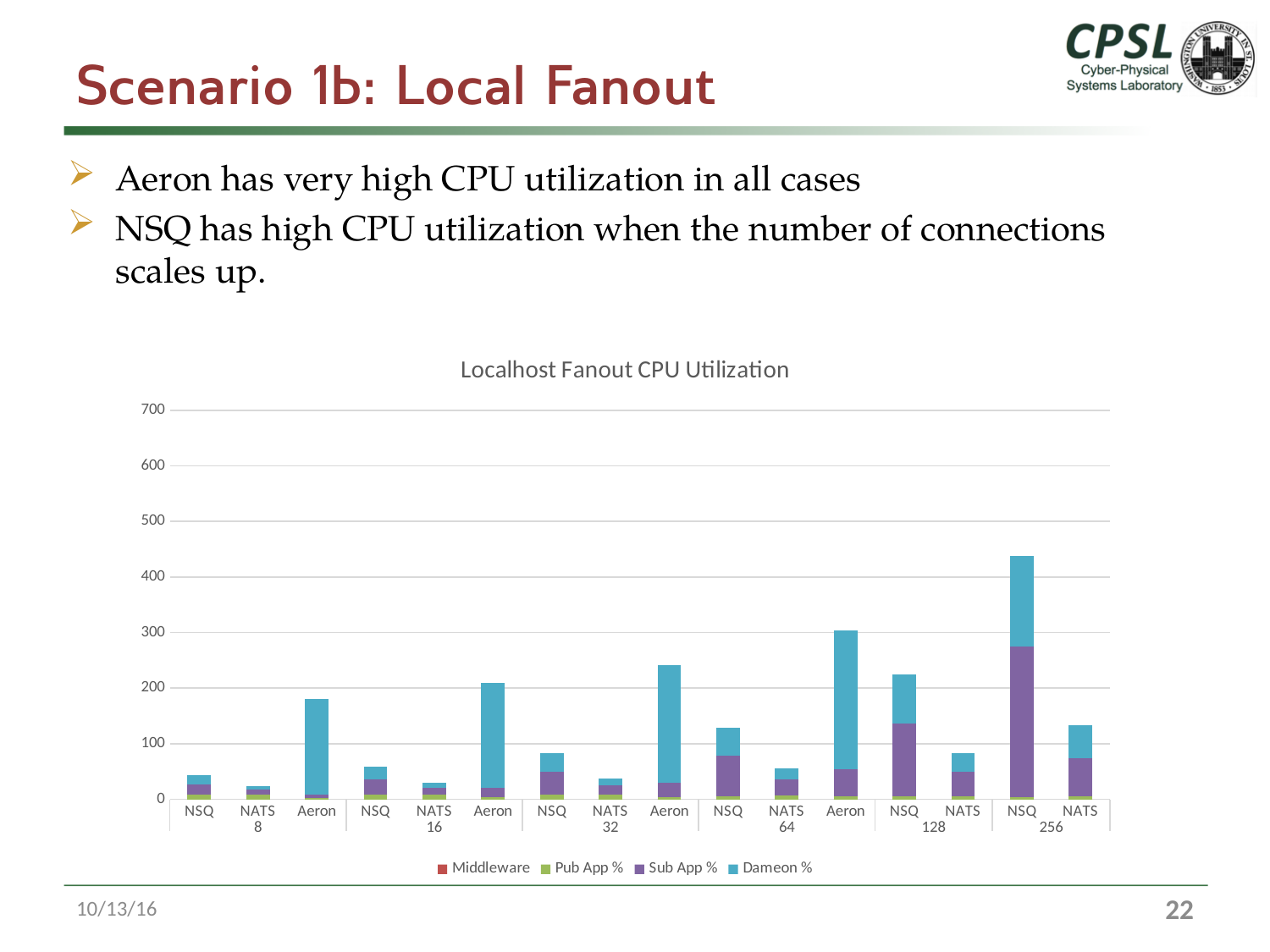

# Scenario 1b: Local Fanout

Aeron has very high CPU utilization in all cases
NSQ has high CPU utilization when the number of connections scales up.

### Chart: Localhost Fanout CPU Utilization

| Category | Middleware | Pub App % | Sub App % | Dameon % |
|---|---|---|---|---|
| NSQ | 0.0 | 8.6 | 18.3 | 17.0 |
| NATS | 0.0 | 8.0 | 9.0 | 7.0 |
| Aeron | 0.0 | 1.8 | 7.3 | 170.6 |
| NSQ | 0.0 | 8.6 | 27.3 | 22.9 |
| NATS | 0.0 | 8.0 | 12.0 | 9.0 |
| Aeron | 0.0 | 4.0 | 16.0 | 190.0 |
| NSQ | 0.0 | 8.0 | 41.6 | 33.6 |
| NATS | 0.0 | 8.0 | 17.0 | 13.0 |
| Aeron | 0.0 | 4.3 | 25.7 | 210.6 |
| NSQ | 0.0 | 6.0 | 71.8 | 51.6 |
| NATS | 0.0 | 7.0 | 28.0 | 20.0 |
| Aeron | 0.0 | 5.0 | 49.5 | 250.0 |
| NSQ | 0.0 | 5.7 | 130.0 | 89.5 |
| NATS | 0.0 | 6.0 | 44.0 | 33.0 |
| NSQ | 0.0 | 4.3 | 270.0 | 164.0 |
| NATS | 0.0 | 6.0 | 68.0 | 60.0 |
10/13/16

22